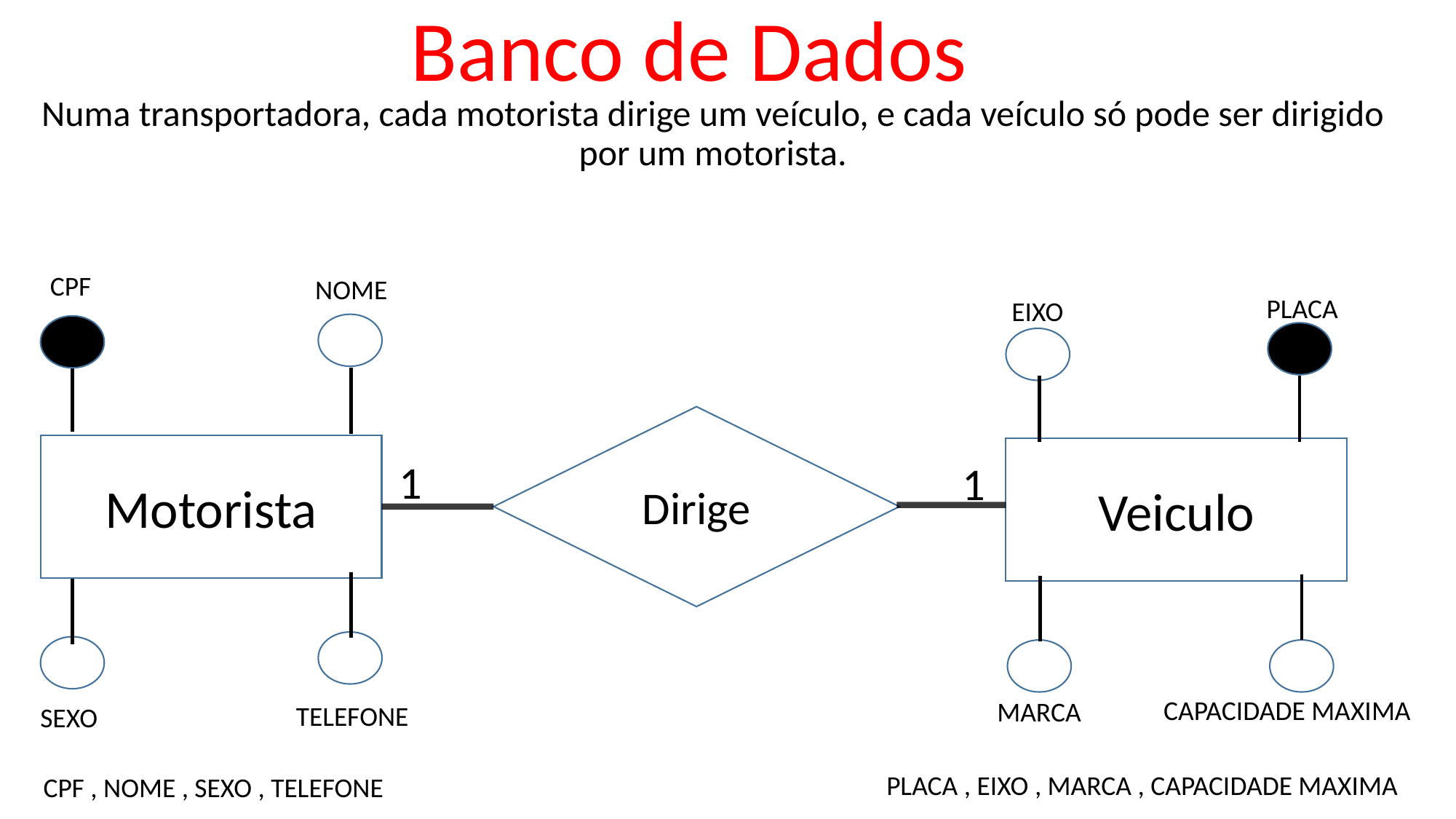

# Banco de Dados
Numa transportadora, cada motorista dirige um veículo, e cada veículo só pode ser dirigido por um motorista.
CPF
NOME
PLACA
EIXO

Dirige
Motorista
Veiculo
1
1

CAPACIDADE MAXIMA
MARCA
TELEFONE
SEXO
PLACA , EIXO , MARCA , CAPACIDADE MAXIMA
CPF , NOME , SEXO , TELEFONE